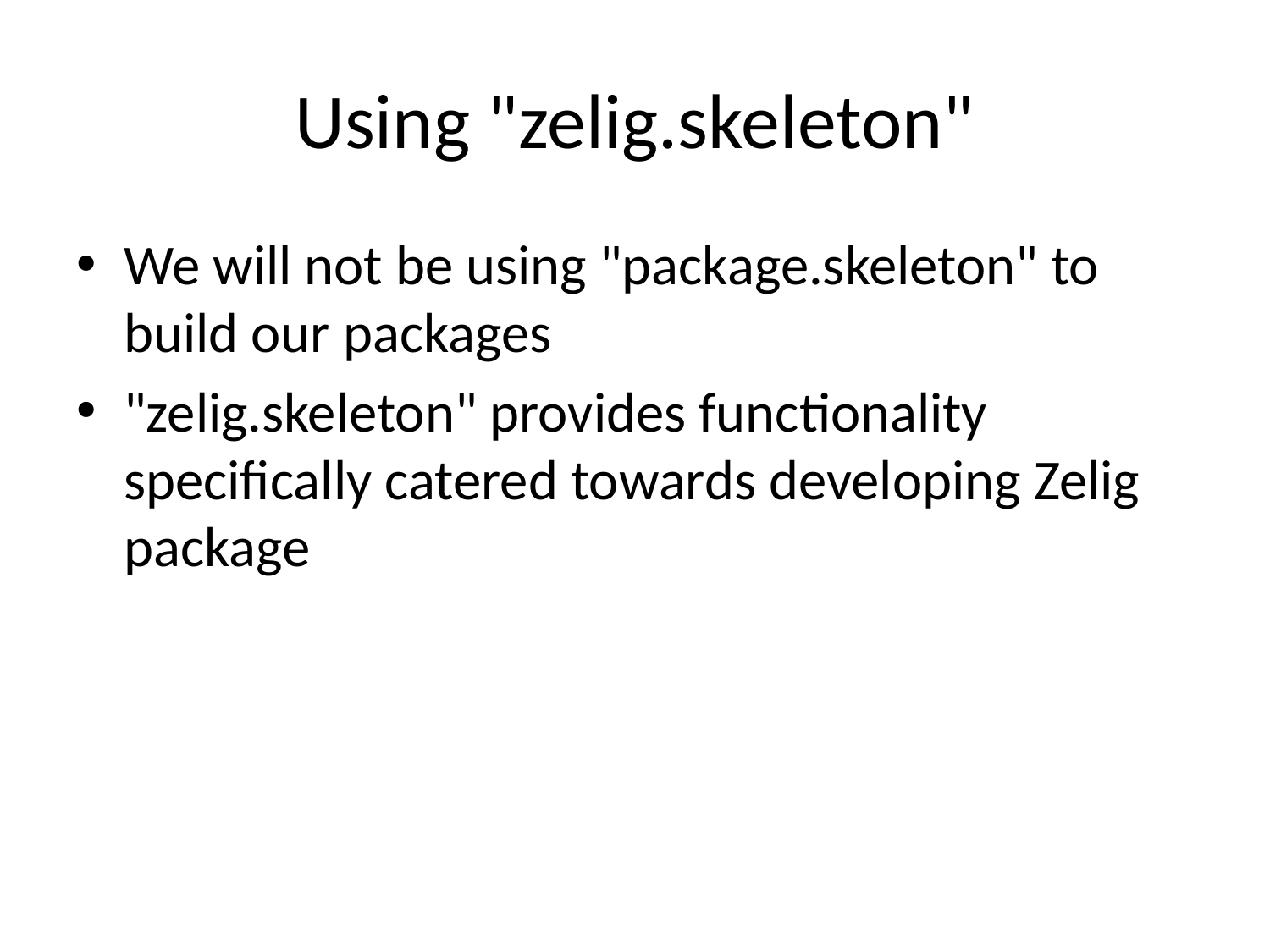

# Using "zelig.skeleton"
We will not be using "package.skeleton" to build our packages
"zelig.skeleton" provides functionality specifically catered towards developing Zelig package